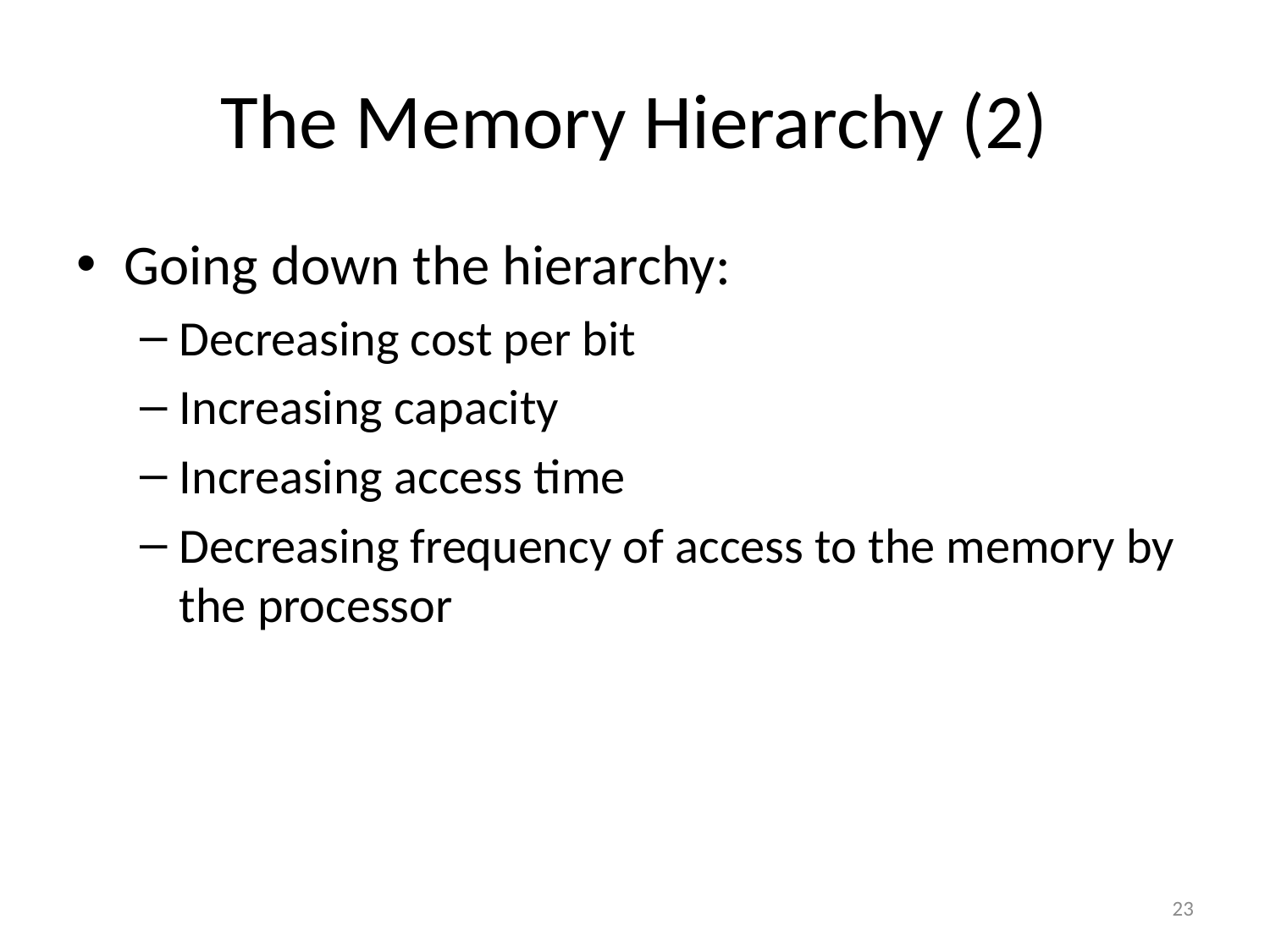

# The Memory Hierarchy (2)
Going down the hierarchy:
Decreasing cost per bit
Increasing capacity
Increasing access time
Decreasing frequency of access to the memory by the processor
23